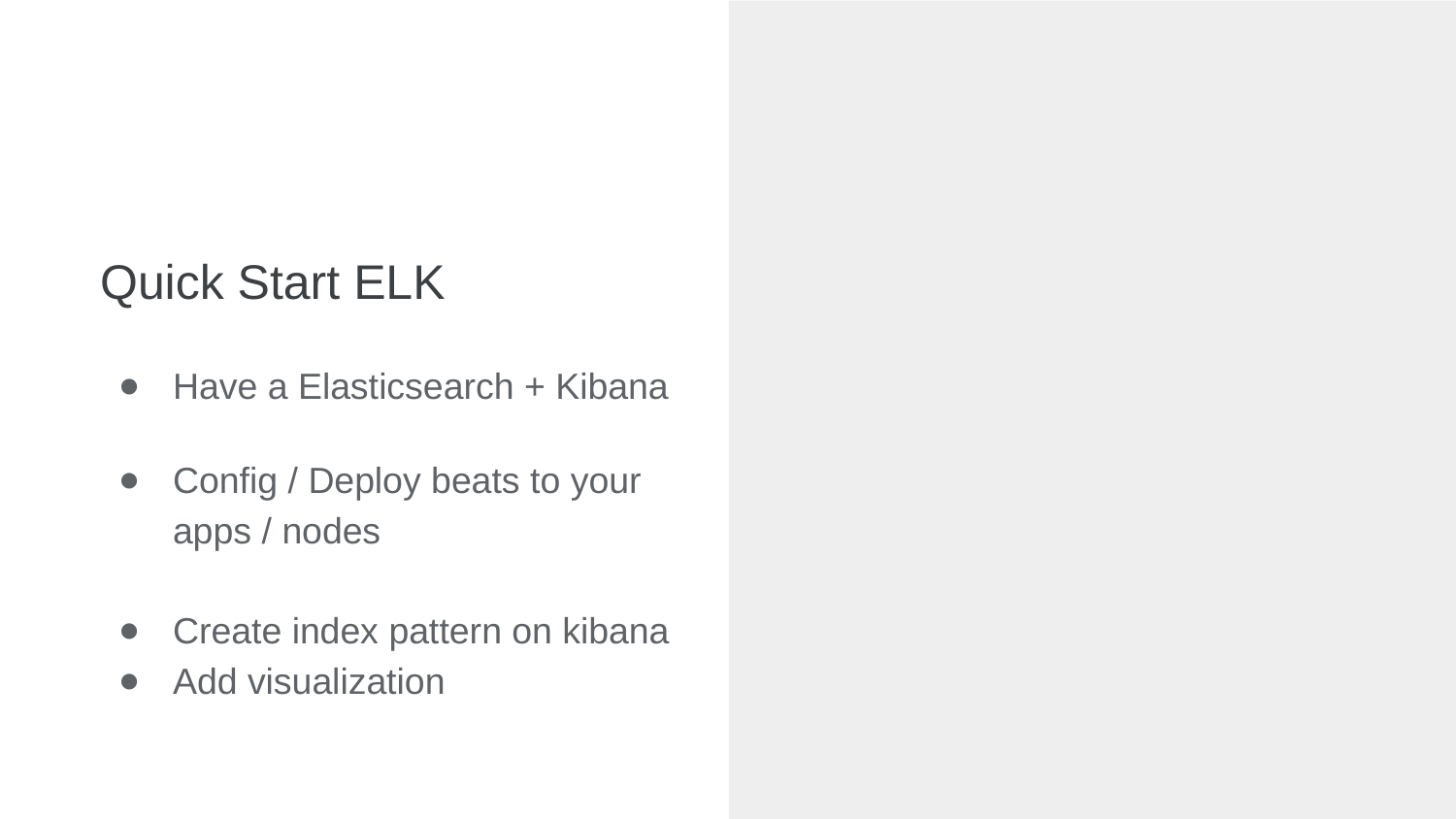

Quick Start ELK
Have a Elasticsearch + Kibana
Config / Deploy beats to your apps / nodes

Create index pattern on kibana
Add visualization